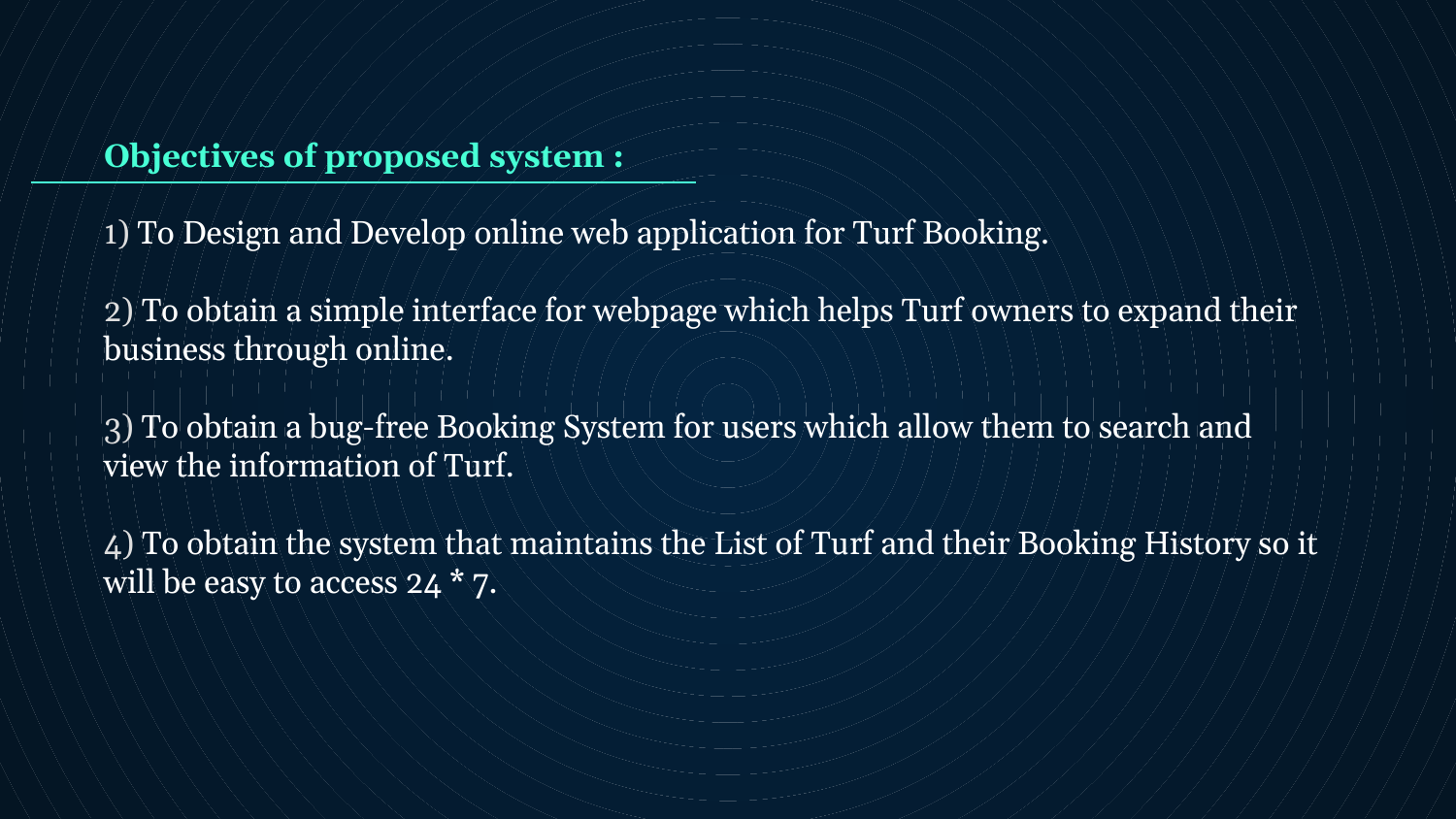

Objectives of proposed system :
1) To Design and Develop online web application for Turf Booking.
2) To obtain a simple interface for webpage which helps Turf owners to expand their business through online.
3) To obtain a bug-free Booking System for users which allow them to search and view the information of Turf.
4) To obtain the system that maintains the List of Turf and their Booking History so it will be easy to access 24 * 7.